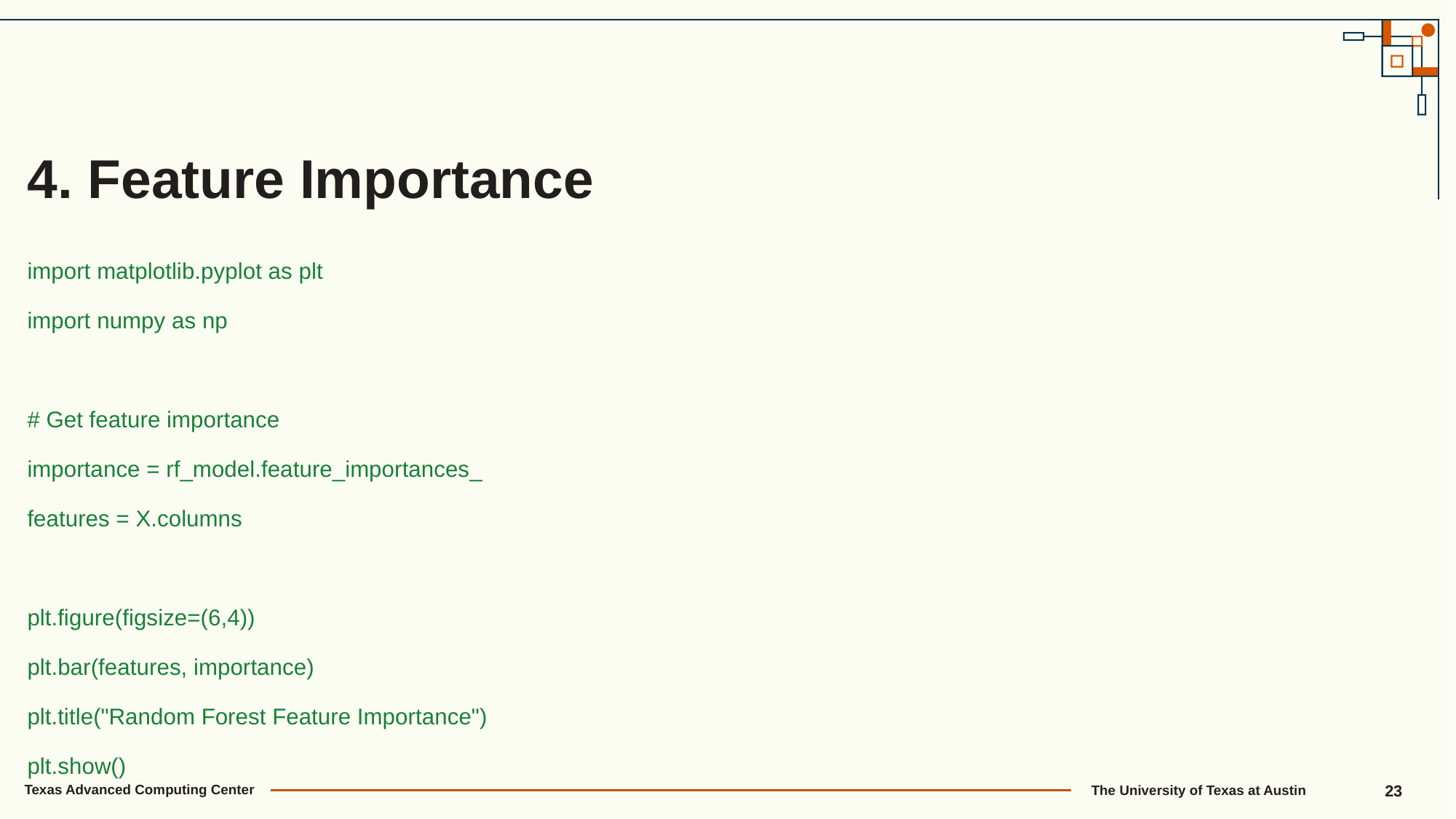

4. Feature Importance
import matplotlib.pyplot as plt
import numpy as np

# Get feature importance
importance = rf_model.feature_importances_
features = X.columns

plt.figure(figsize=(6,4))
plt.bar(features, importance)
plt.title("Random Forest Feature Importance")
plt.show()